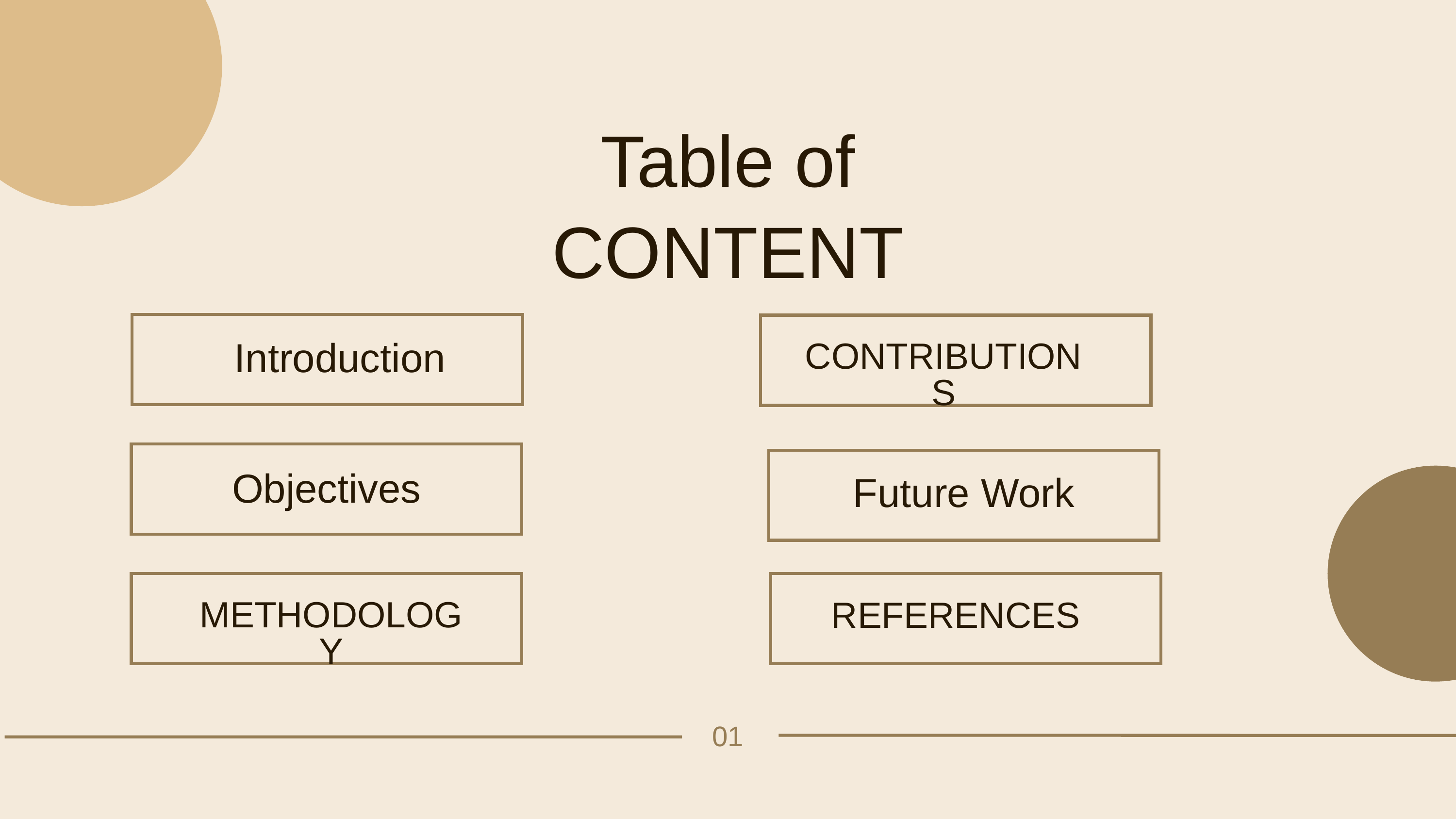

Table of
CONTENT

Introduction

Objectives

METHODOLOGY

CONTRIBUTIONS

Future Work

REFERENCES
01